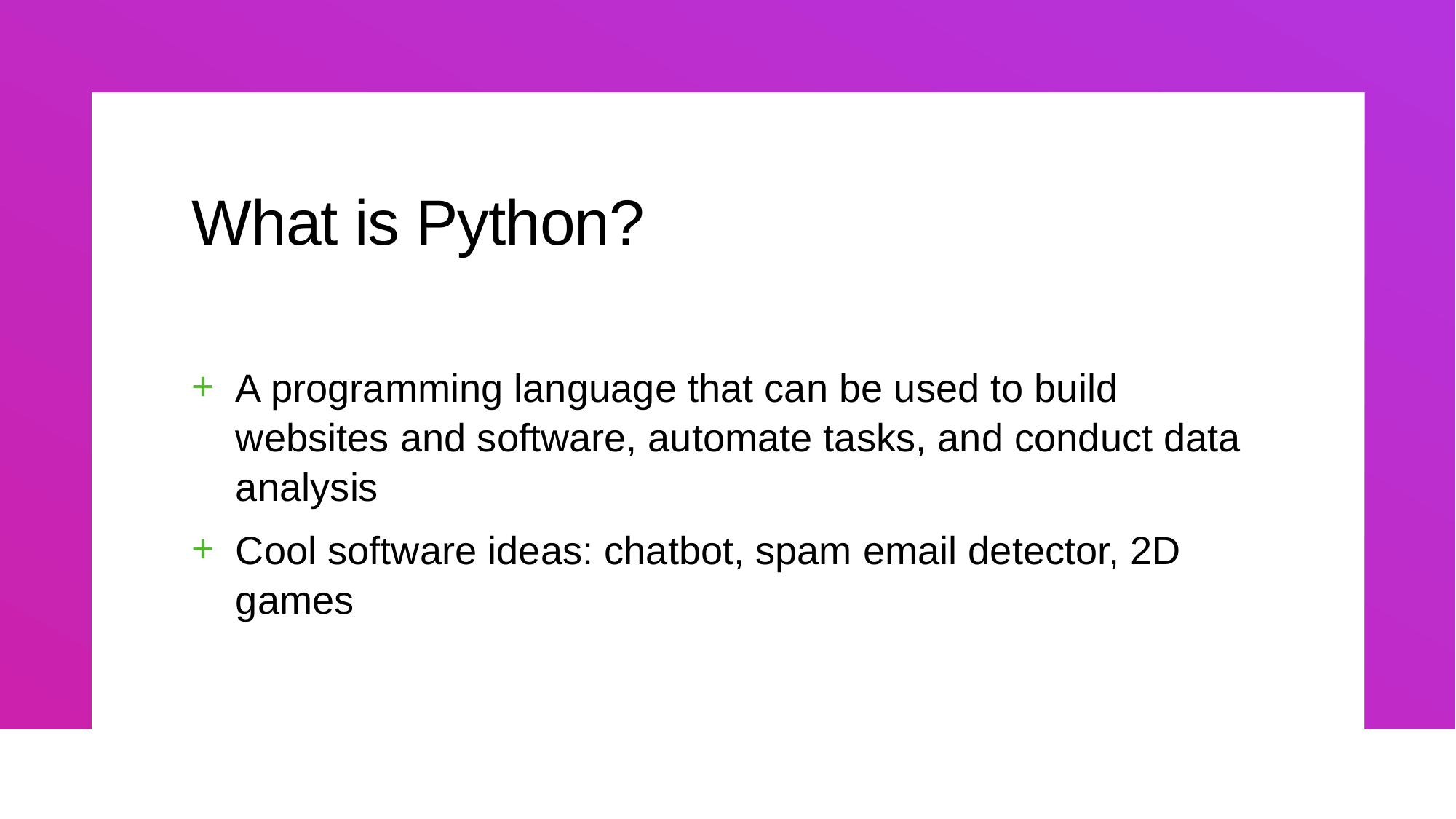

# What is Python?
A programming language that can be used to build websites and software, automate tasks, and conduct data analysis
Cool software ideas: chatbot, spam email detector, 2D games